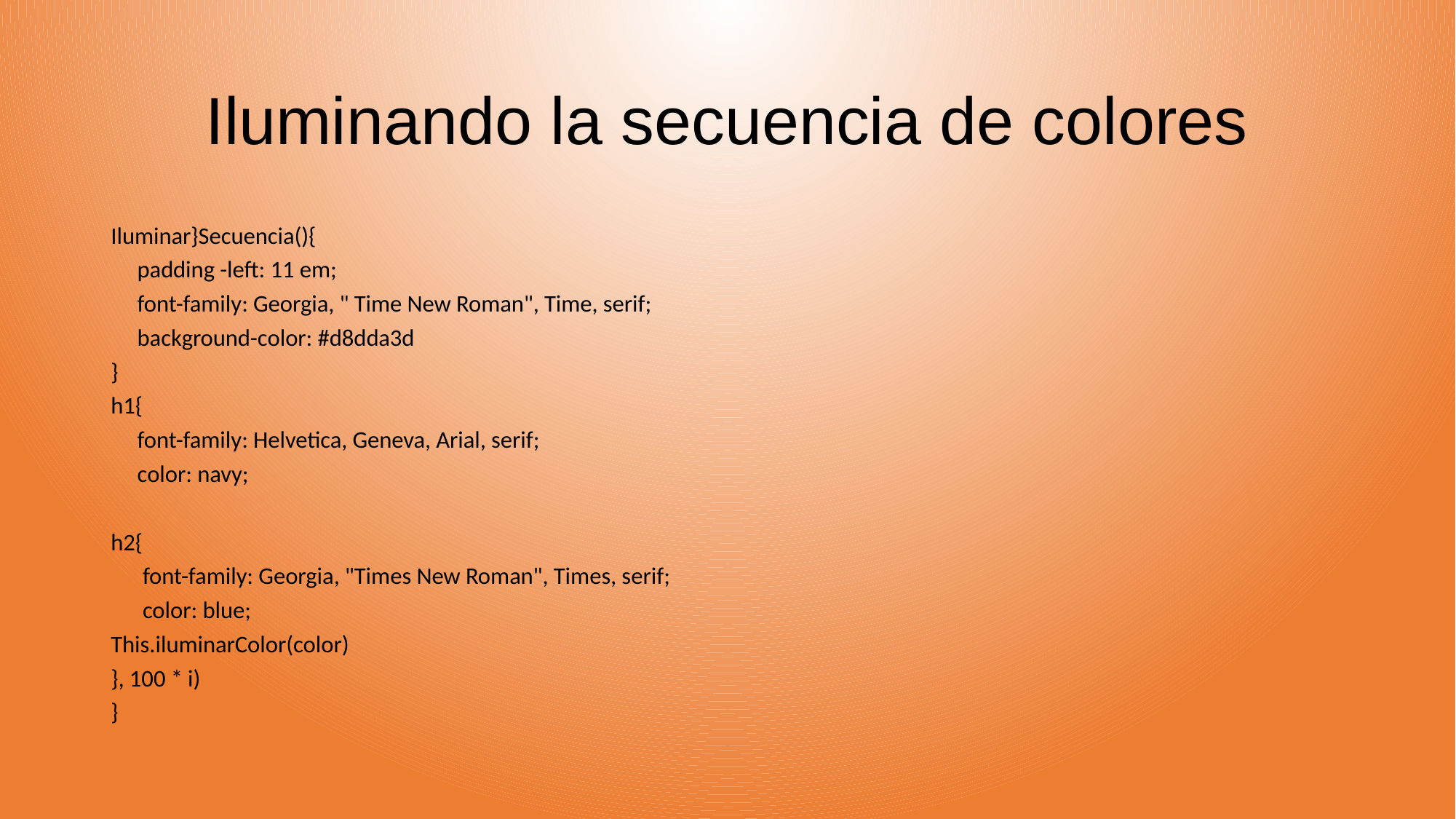

# Iluminando la secuencia de colores
Iluminar}Secuencia(){
     padding -left: 11 em;
     font-family: Georgia, " Time New Roman", Time, serif;
     background-color: #d8dda3d
}
h1{
     font-family: Helvetica, Geneva, Arial, serif;
     color: navy;

h2{
      font-family: Georgia, "Times New Roman", Times, serif;
      color: blue;
This.iluminarColor(color)
}, 100 * i)
}